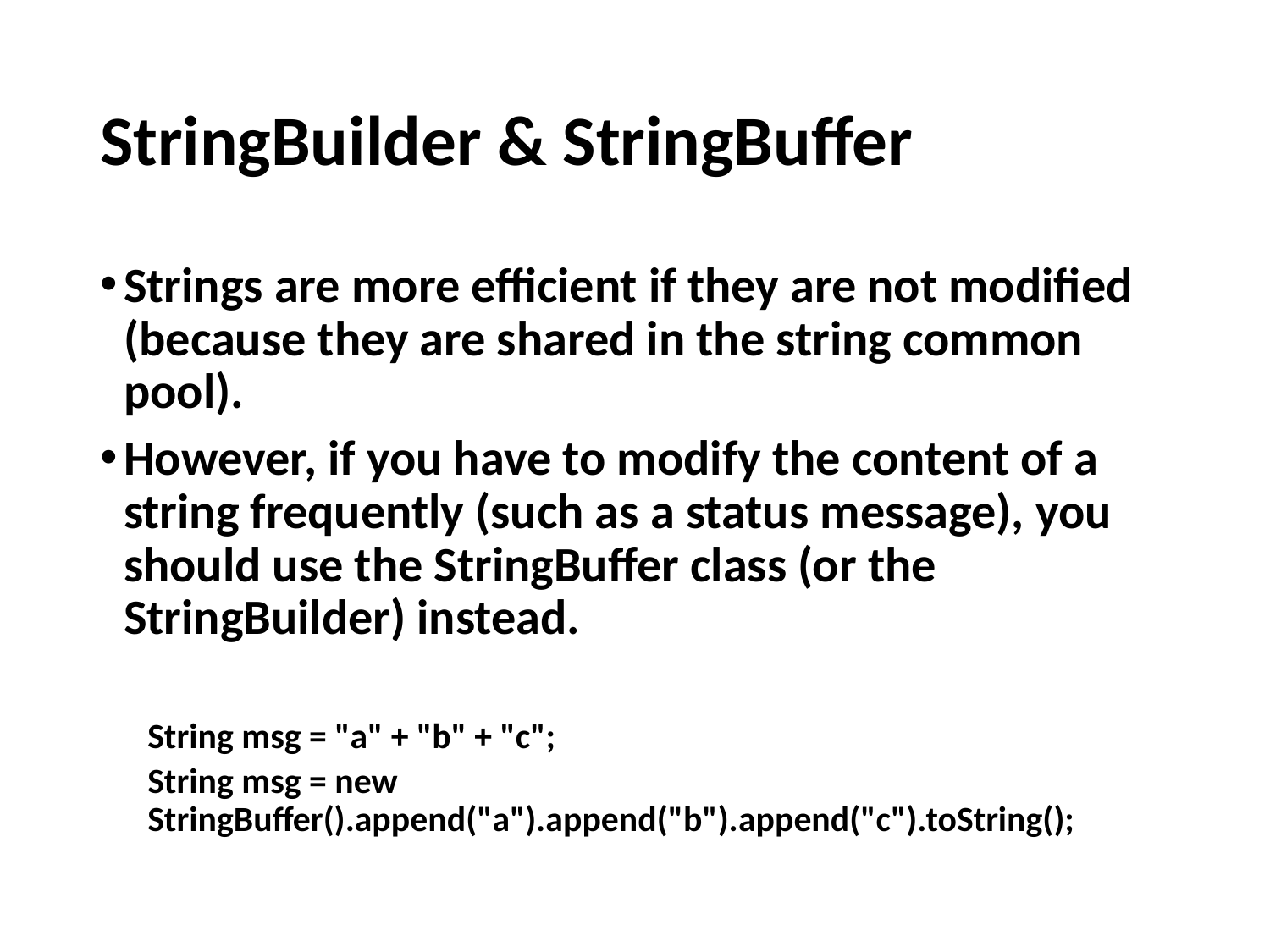

# StringBuilder & StringBuffer
Strings are more efficient if they are not modified (because they are shared in the string common pool).
However, if you have to modify the content of a string frequently (such as a status message), you should use the StringBuffer class (or the StringBuilder) instead.

String msg = "a" + "b" + "c";
String msg = new StringBuffer().append("a").append("b").append("c").toString();